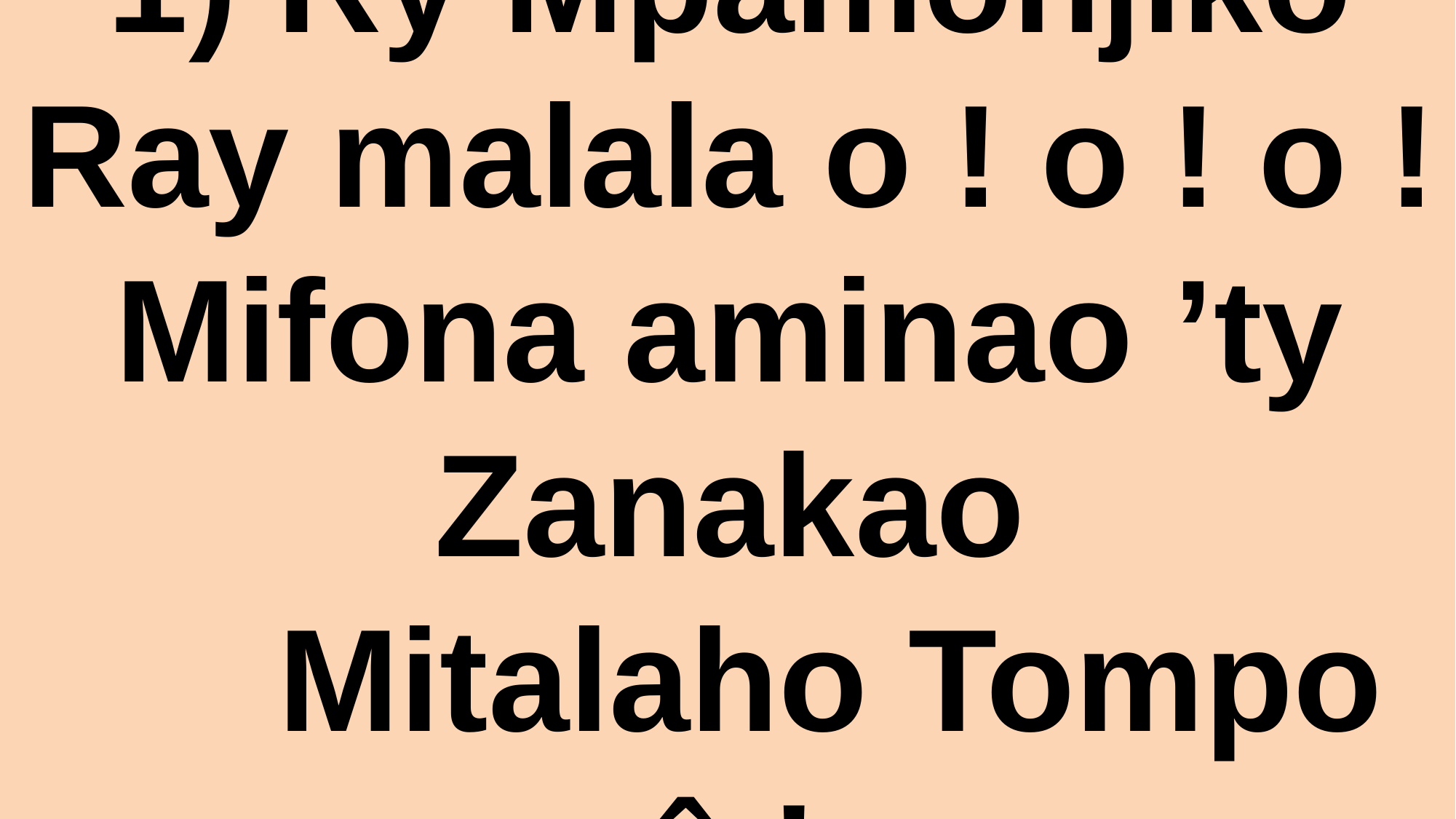

# 1) Ry Mpamonjiko Ray malala o ! o ! o ! Mifona aminao ’ty Zanakao Mitalaho Tompo ô !